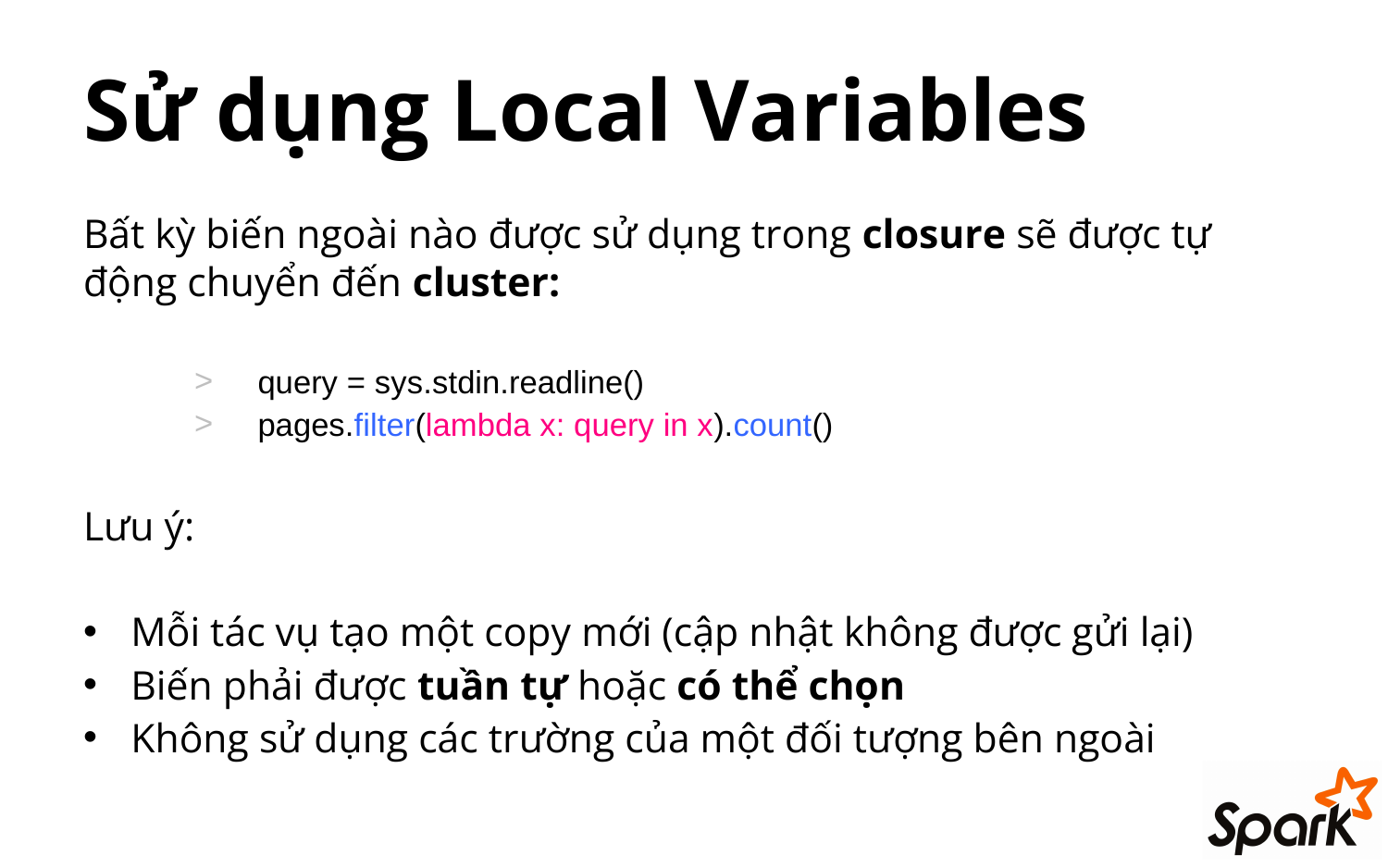

# Sử dụng Local Variables
Bất kỳ biến ngoài nào được sử dụng trong closure sẽ được tự động chuyển đến cluster:

query = sys.stdin.readline()
pages.filter(lambda x: query in x).count()

Lưu ý:

Mỗi tác vụ tạo một copy mới (cập nhật không được gửi lại)
Biến phải được tuần tự hoặc có thể chọn
Không sử dụng các trường của một đối tượng bên ngoài